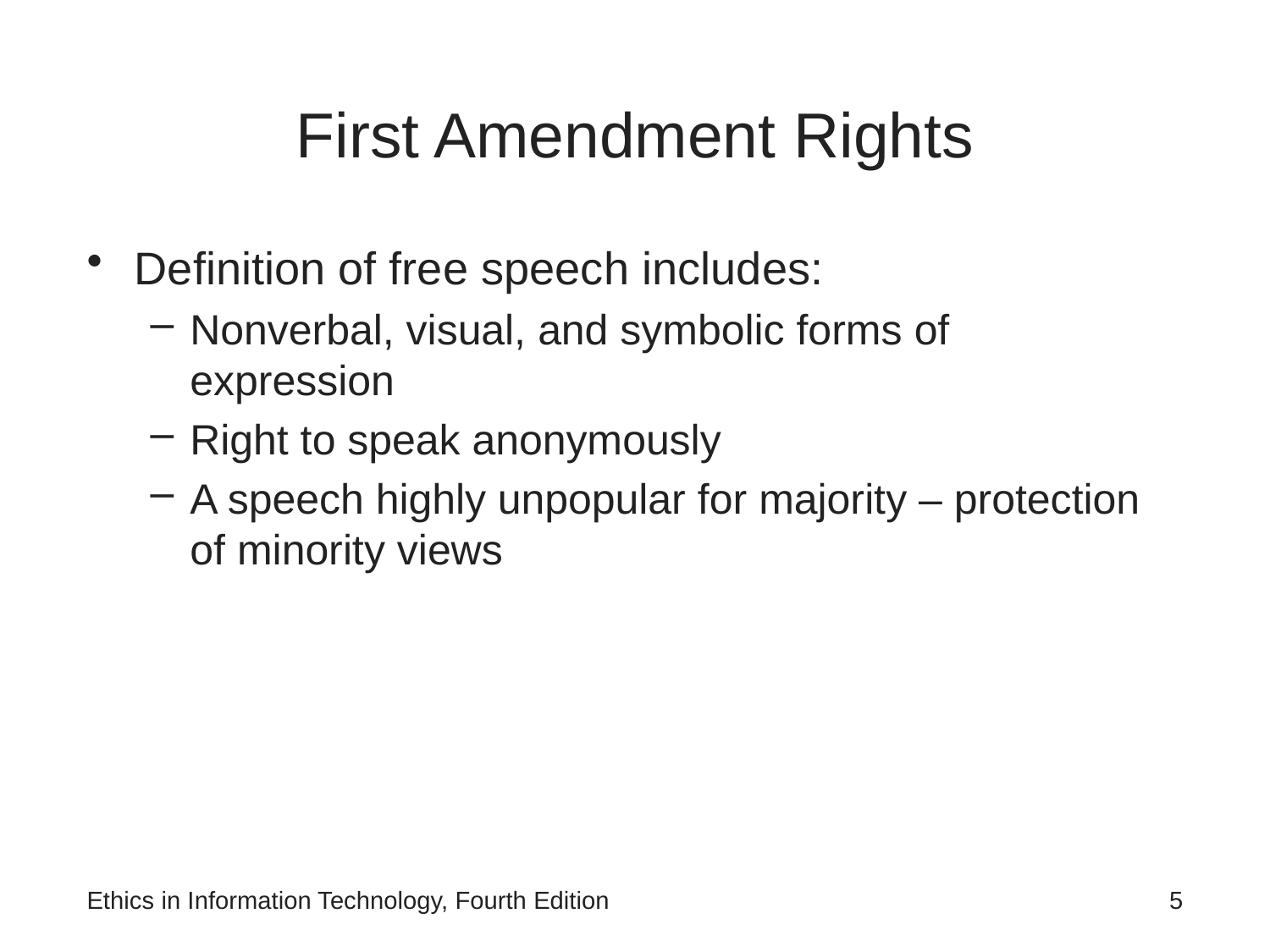

# First Amendment Rights
Definition of free speech includes:
Nonverbal, visual, and symbolic forms of expression
Right to speak anonymously
A speech highly unpopular for majority – protection of minority views

Ethics in Information Technology, Fourth Edition
5